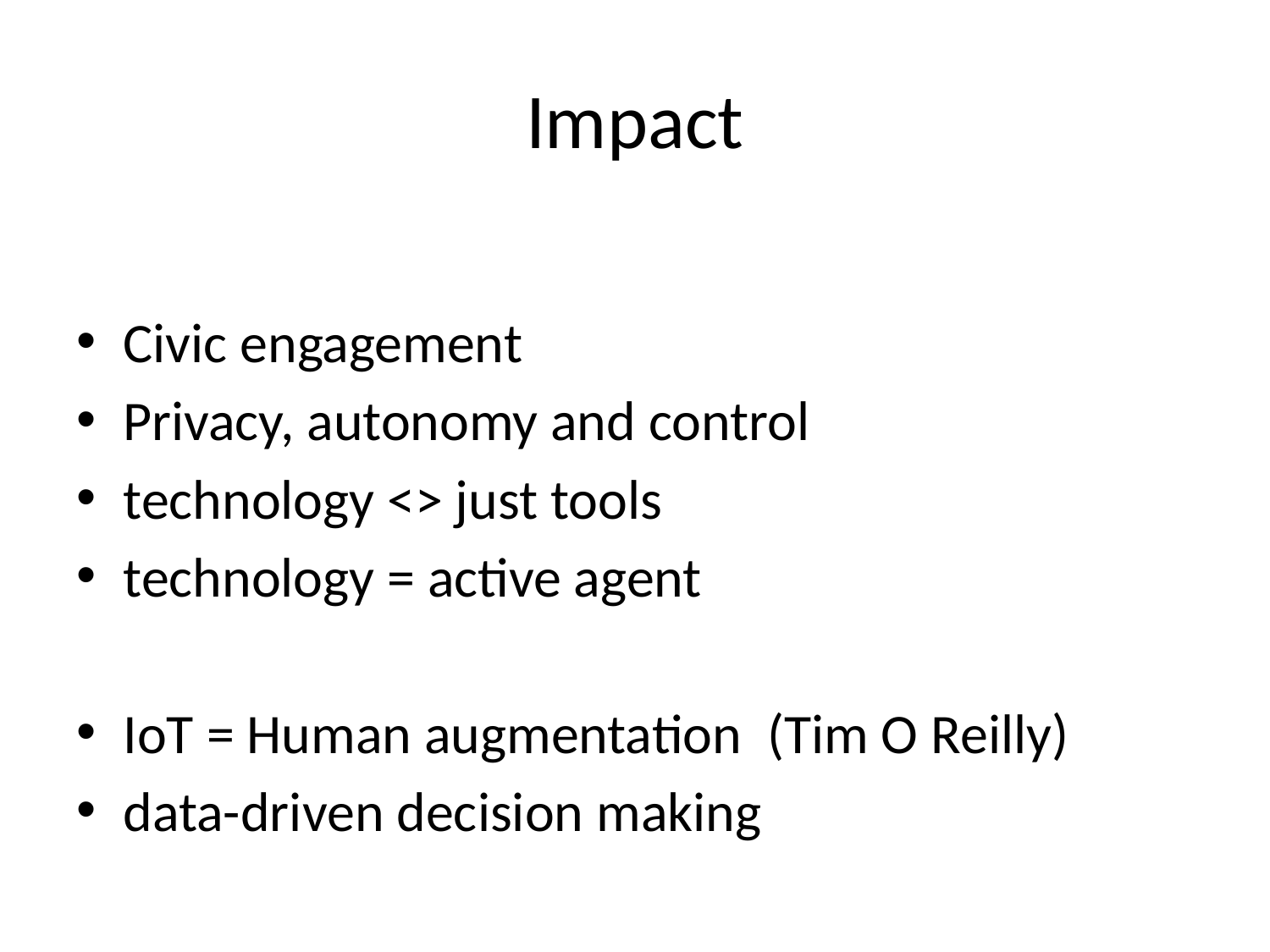

# Impact

Civic engagement
Privacy, autonomy and control
technology <> just tools
technology = active agent

IoT = Human augmentation  (Tim O Reilly)
data-driven decision making